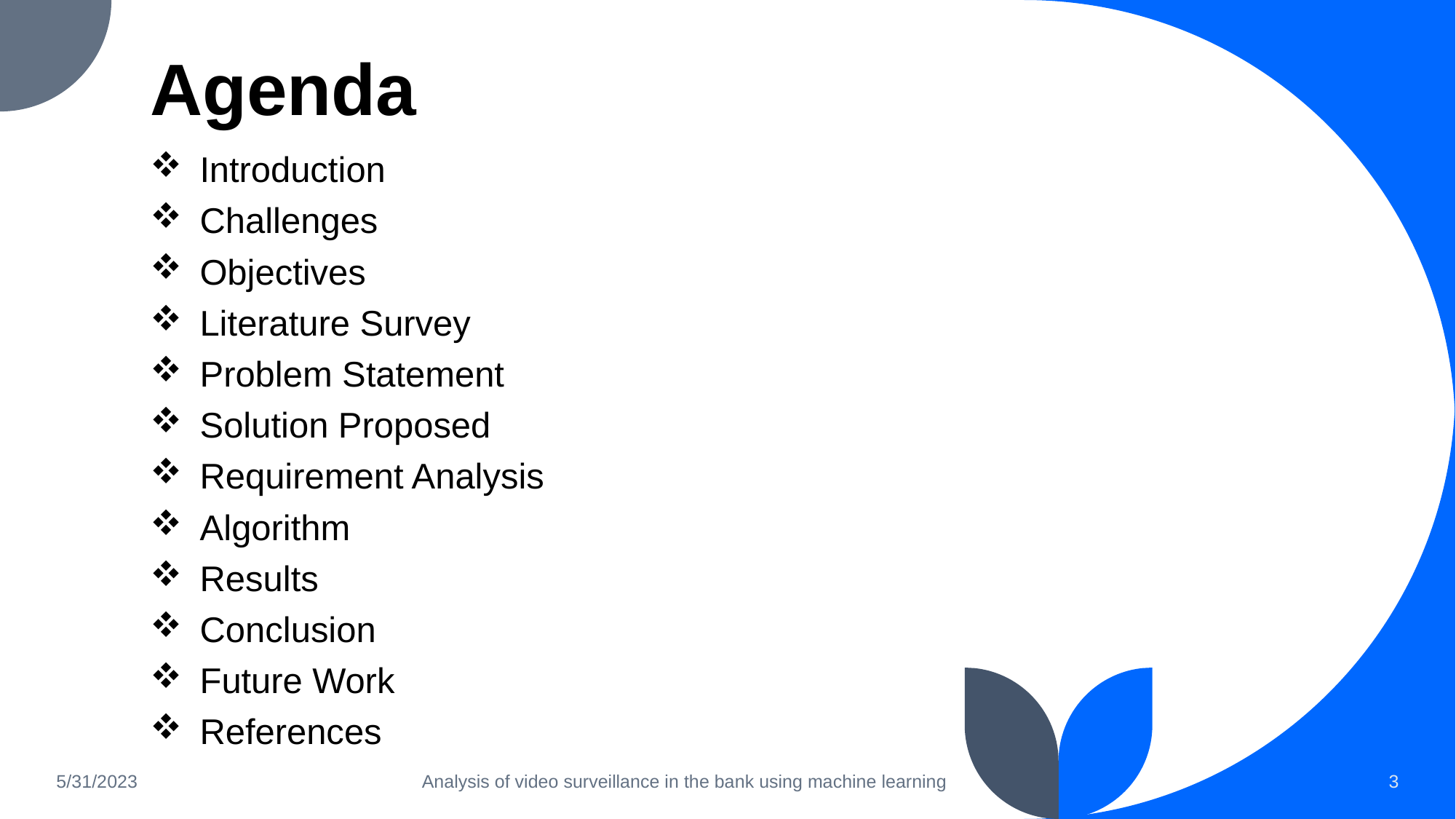

# Agenda
Introduction
Challenges
Objectives
Literature Survey
Problem Statement
Solution Proposed
Requirement Analysis
Algorithm
Results
Conclusion
Future Work
References

5/31/2023
Analysis of video surveillance in the bank using machine learning
3